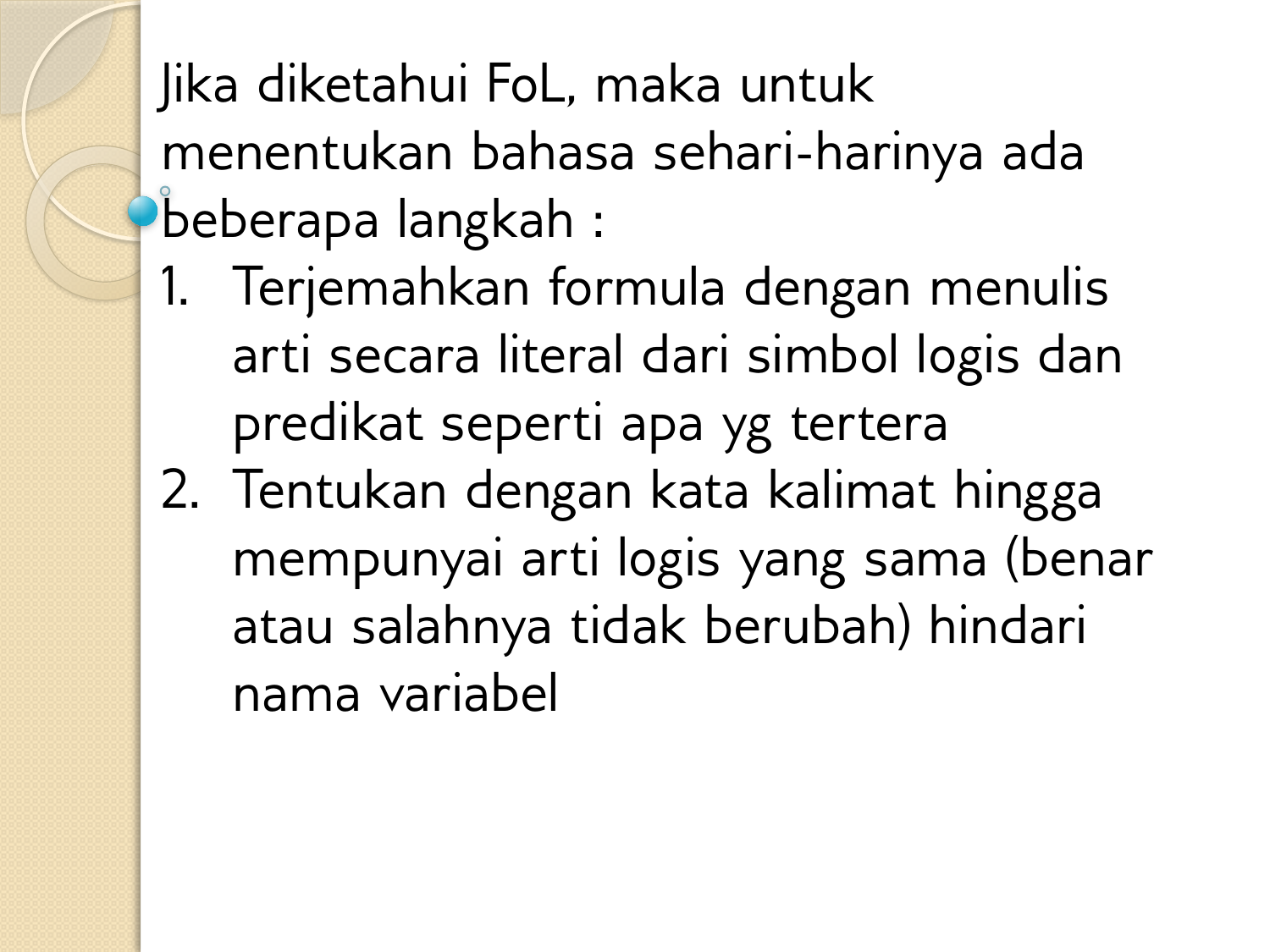

Jika diketahui FoL, maka untuk menentukan bahasa sehari-harinya ada beberapa langkah :
Terjemahkan formula dengan menulis arti secara literal dari simbol logis dan predikat seperti apa yg tertera
Tentukan dengan kata kalimat hingga mempunyai arti logis yang sama (benar atau salahnya tidak berubah) hindari nama variabel